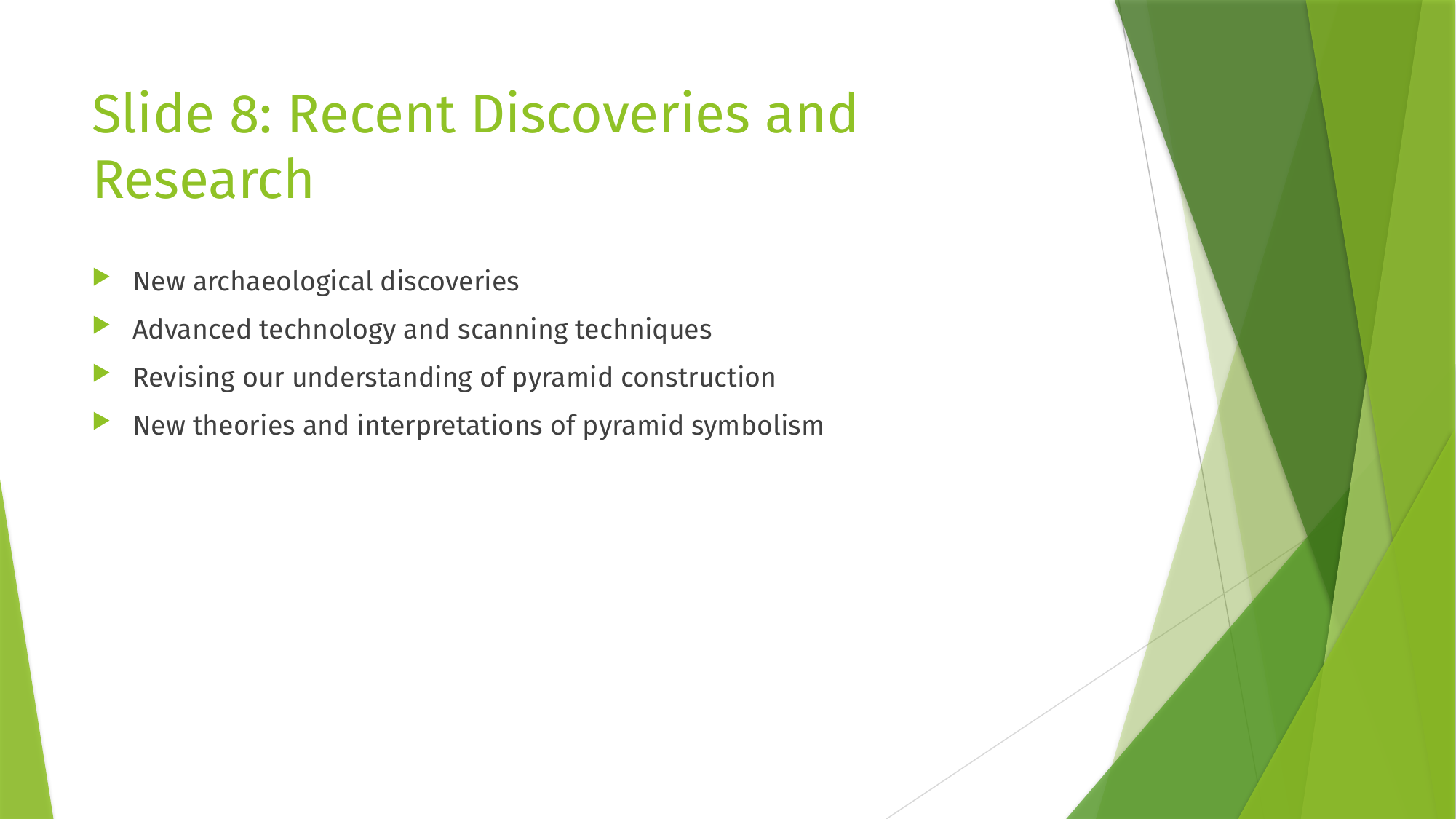

# Slide 8: Recent Discoveries and Research
New archaeological discoveries
Advanced technology and scanning techniques
Revising our understanding of pyramid construction
New theories and interpretations of pyramid symbolism